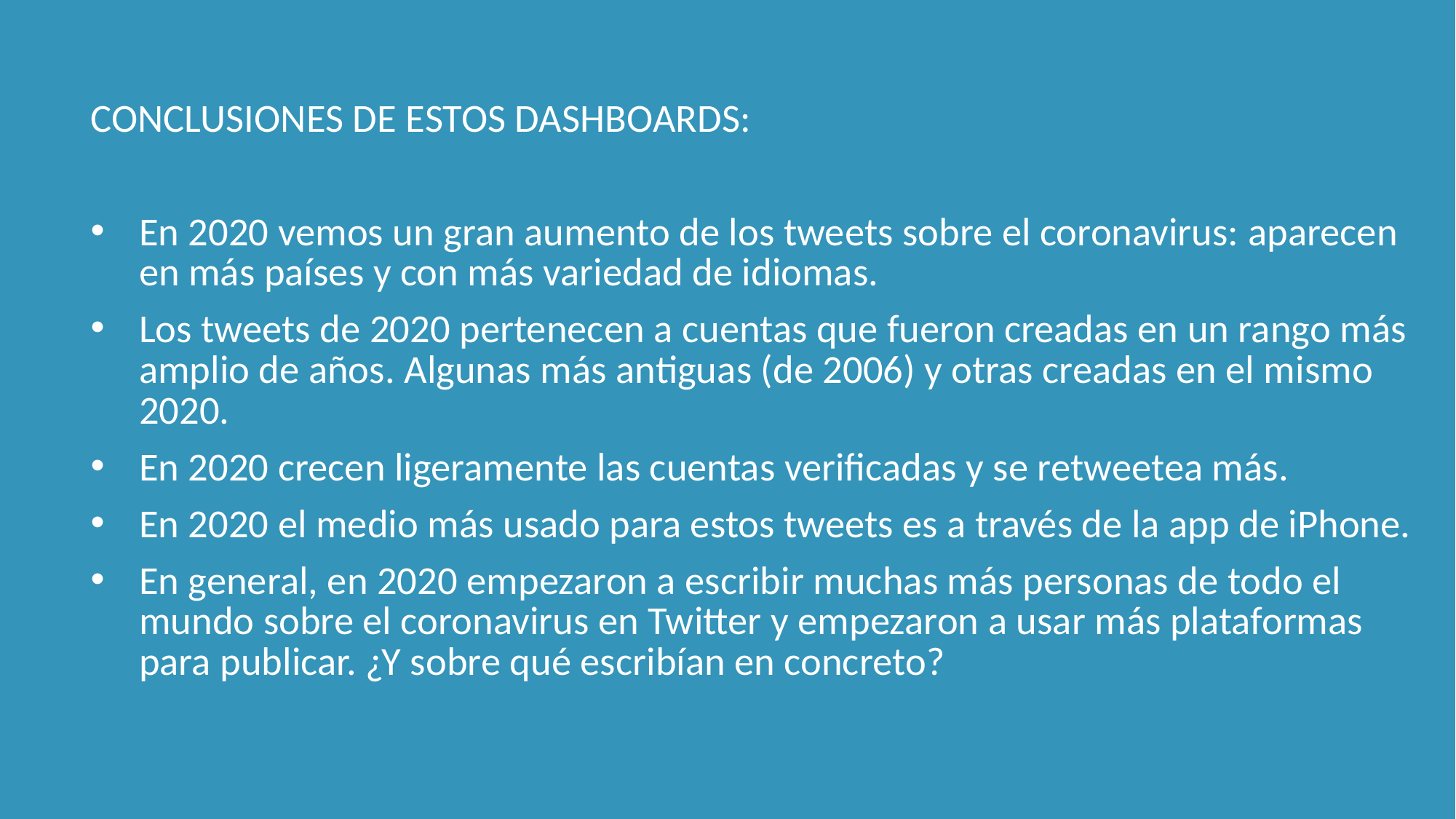

CONCLUSIONES DE ESTOS DASHBOARDS:

En 2020 vemos un gran aumento de los tweets sobre el coronavirus: aparecen en más países y con más variedad de idiomas.
Los tweets de 2020 pertenecen a cuentas que fueron creadas en un rango más amplio de años. Algunas más antiguas (de 2006) y otras creadas en el mismo 2020.
En 2020 crecen ligeramente las cuentas verificadas y se retweetea más.
En 2020 el medio más usado para estos tweets es a través de la app de iPhone.
En general, en 2020 empezaron a escribir muchas más personas de todo el mundo sobre el coronavirus en Twitter y empezaron a usar más plataformas para publicar. ¿Y sobre qué escribían en concreto?